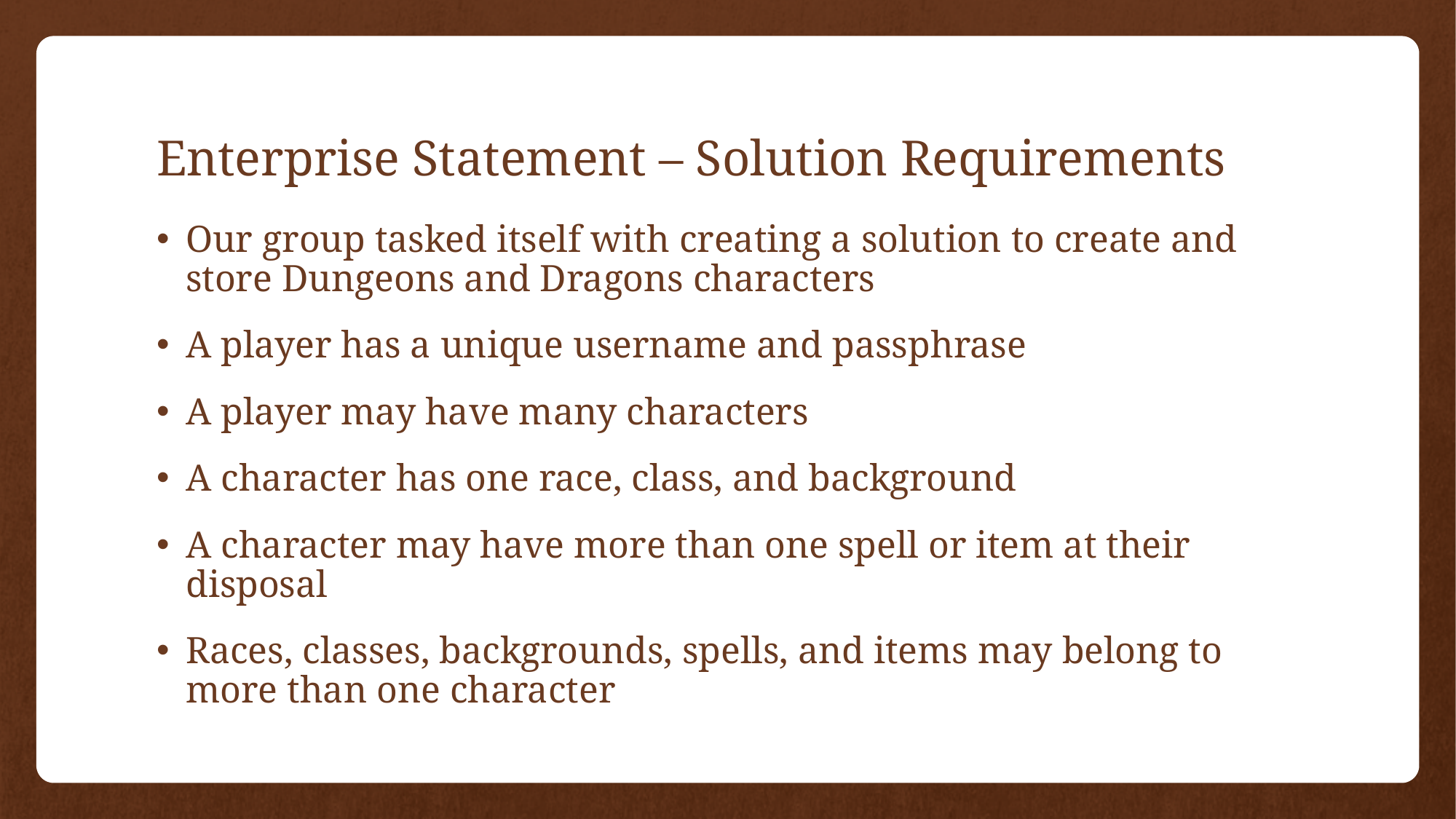

# Enterprise Statement – Solution Requirements
Our group tasked itself with creating a solution to create and store Dungeons and Dragons characters
A player has a unique username and passphrase
A player may have many characters
A character has one race, class, and background
A character may have more than one spell or item at their disposal
Races, classes, backgrounds, spells, and items may belong to more than one character